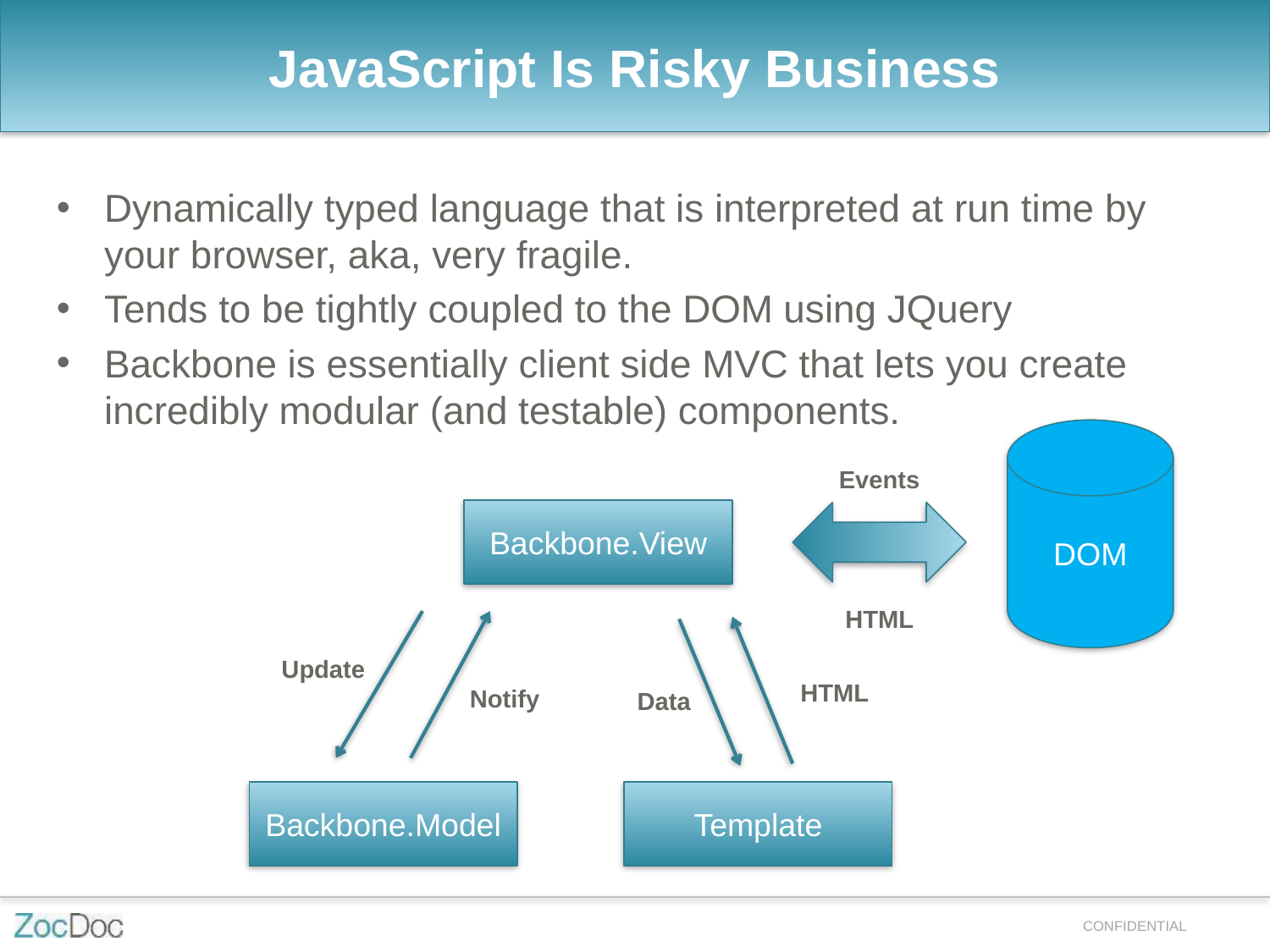

JavaScript Is Risky Business
Dynamically typed language that is interpreted at run time by your browser, aka, very fragile.
Tends to be tightly coupled to the DOM using JQuery
Backbone is essentially client side MVC that lets you create incredibly modular (and testable) components.

DOM

Events
Backbone.View
HTML
Update
HTML
Notify
Data
Backbone.Model
Template